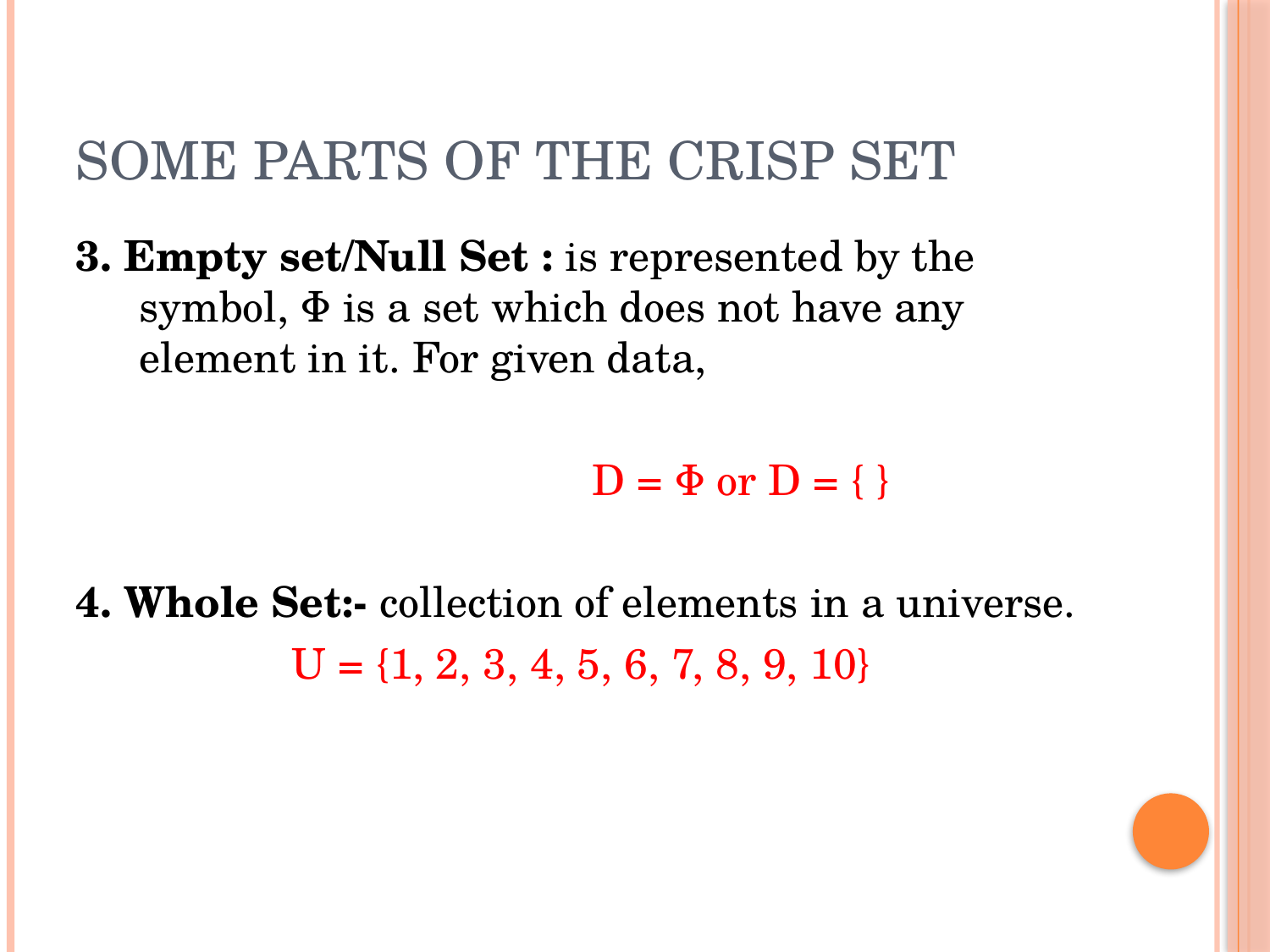

# Some parts of the crisp set
3. Empty set/Null Set : is represented by the symbol, Φ is a set which does not have any element in it. For given data,

                           D = Φ or D = { }

4. Whole Set:- collection of elements in a universe.
U = {1, 2, 3, 4, 5, 6, 7, 8, 9, 10}